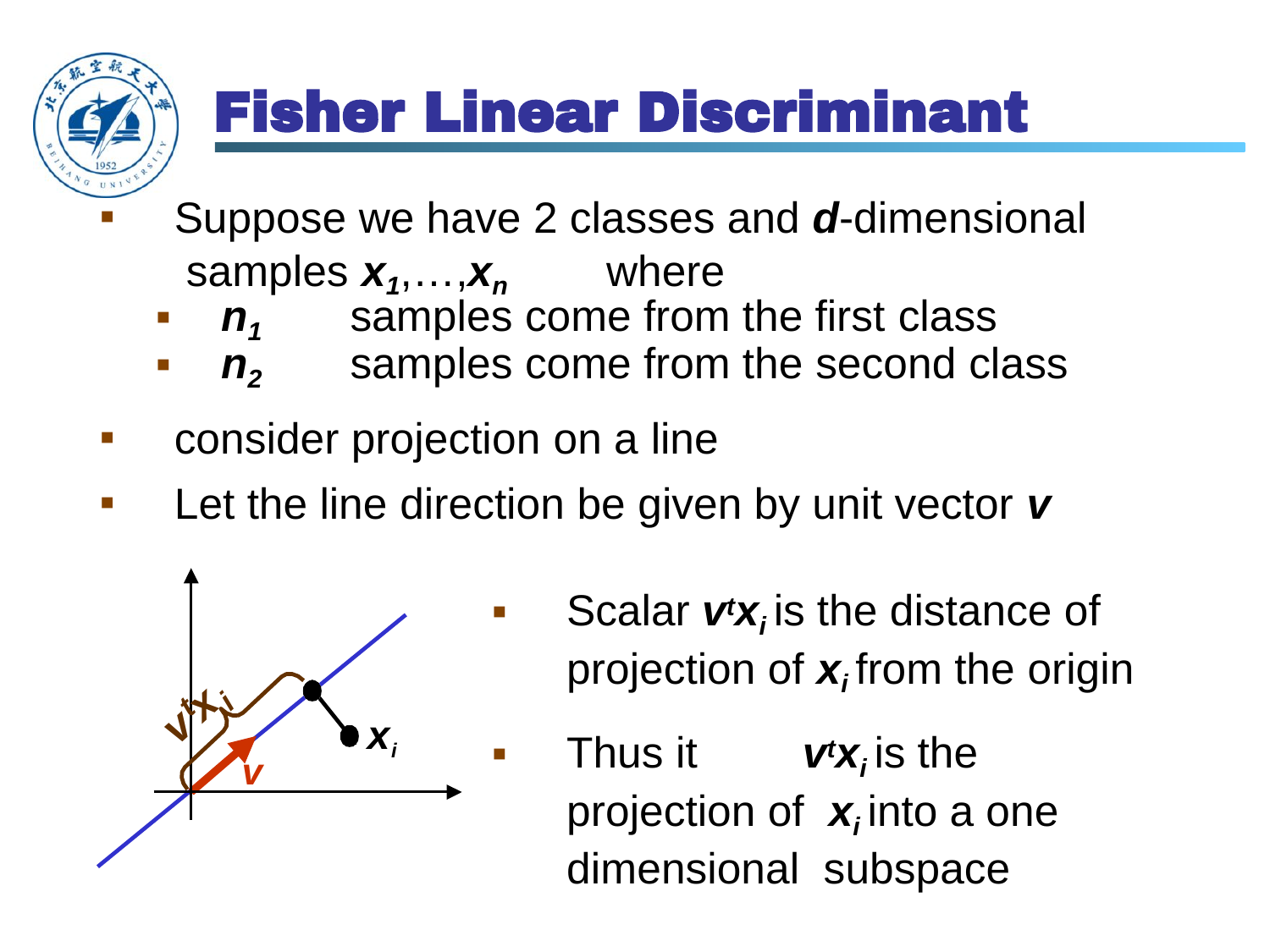

# Fisher Linear Discriminant
Suppose we have 2 classes and d-dimensional  samples x1,…,xn	where
n1	samples come from the first class
n2	samples come from the second class
consider projection on a line
Let the line direction be given by unit vector v

Scalar vtxi is the distance of  projection of xi from the origin
Thus it	vtxi is the projection of  xi into a one dimensional  subspace

x
i

t

v

xi

v